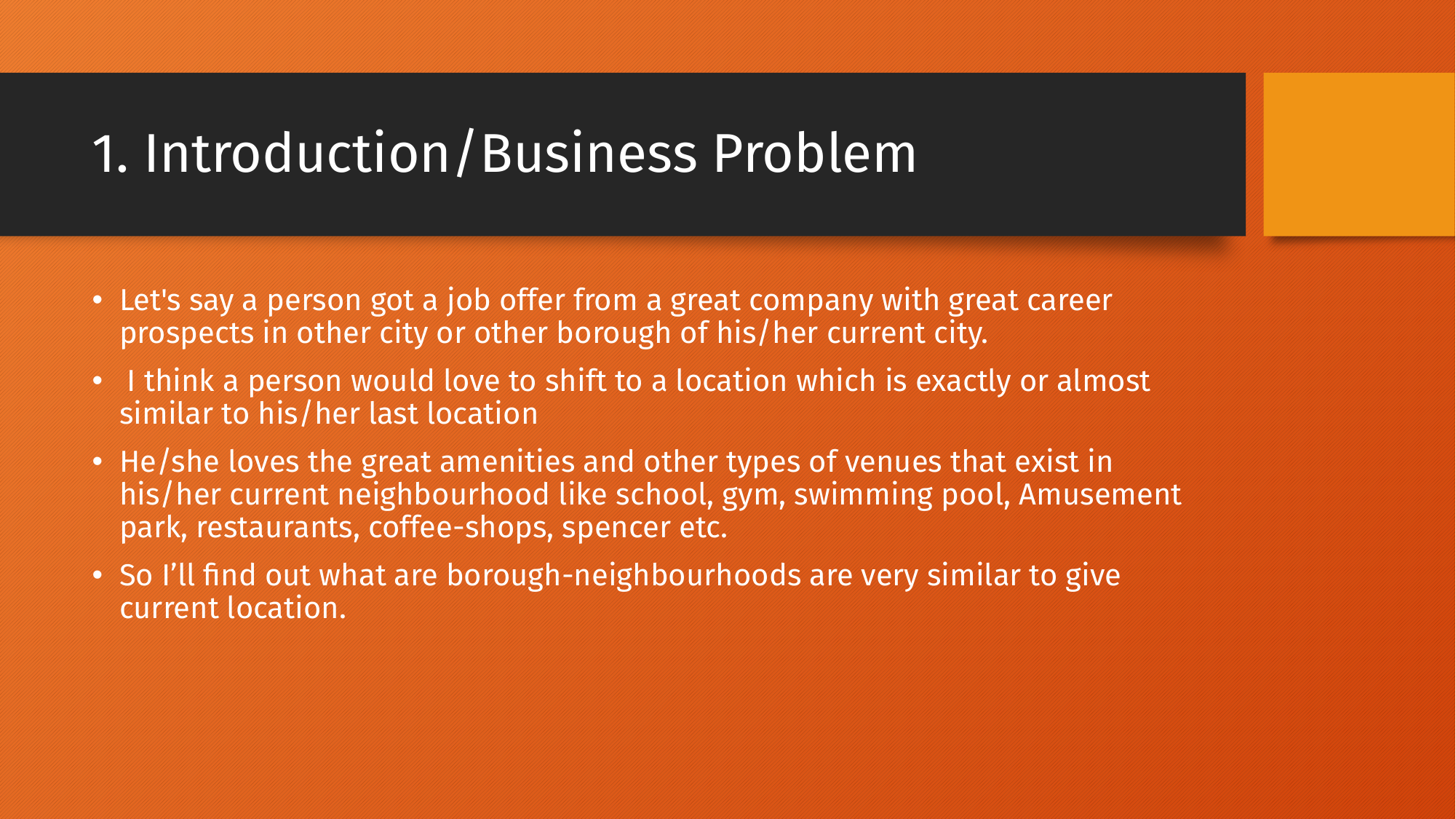

# 1. Introduction/Business Problem
Let's say a person got a job offer from a great company with great career prospects in other city or other borough of his/her current city.
 I think a person would love to shift to a location which is exactly or almost similar to his/her last location
He/she loves the great amenities and other types of venues that exist in his/her current neighbourhood like school, gym, swimming pool, Amusement park, restaurants, coffee-shops, spencer etc.
So I’ll find out what are borough-neighbourhoods are very similar to give current location.